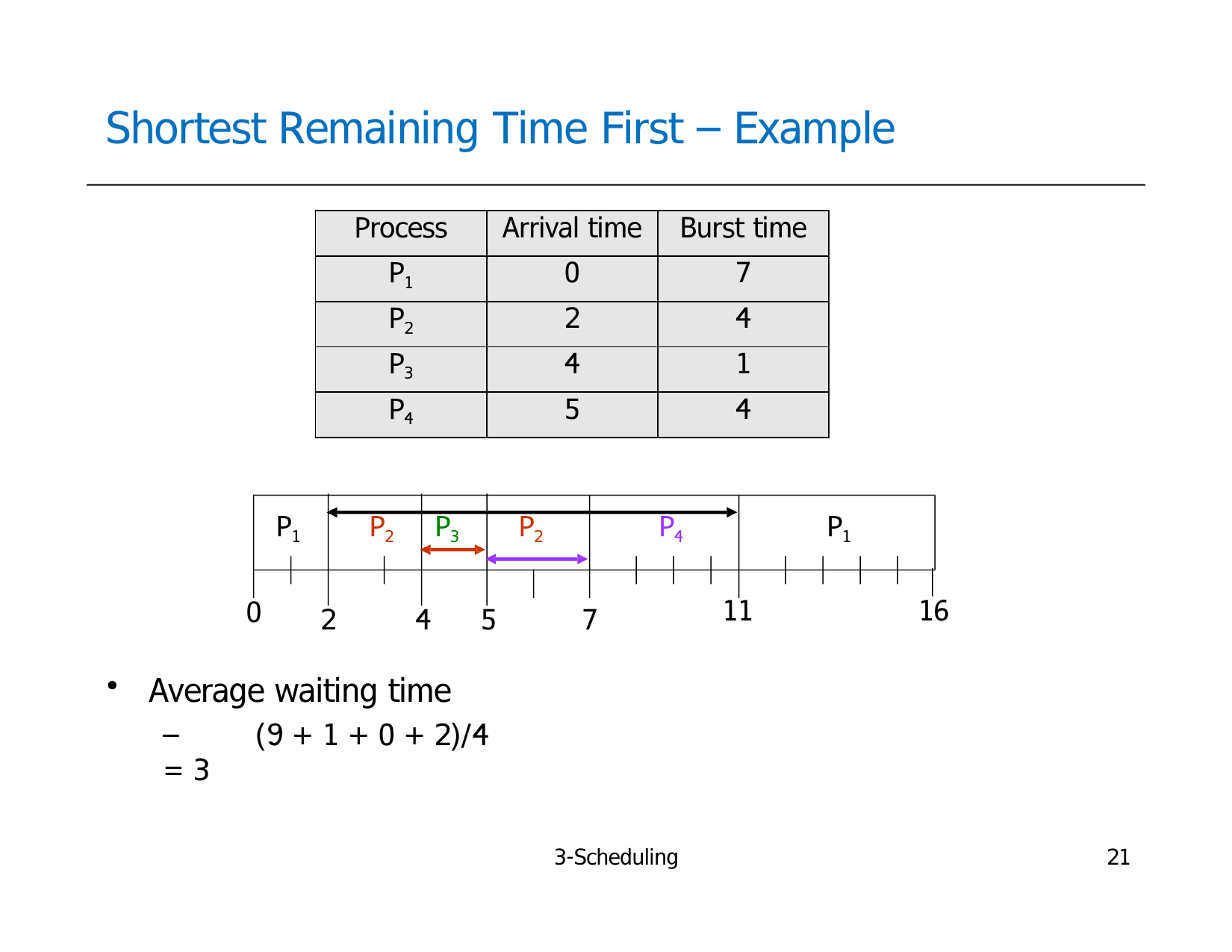

# Shortest Remaining Time First – Example
| Process | Arrival time | Burst time |
| --- | --- | --- |
| P1 | 0 | 7 |
| P2 | 2 | 4 |
| P3 | 4 | 1 |
| P4 | 5 | 4 |

P1
P3
P4
P1

P2
P2
11
16
0
2	4	5
7
Average waiting time
–	(9 + 1 + 0 + 2)/4 = 3
3-Scheduling
21